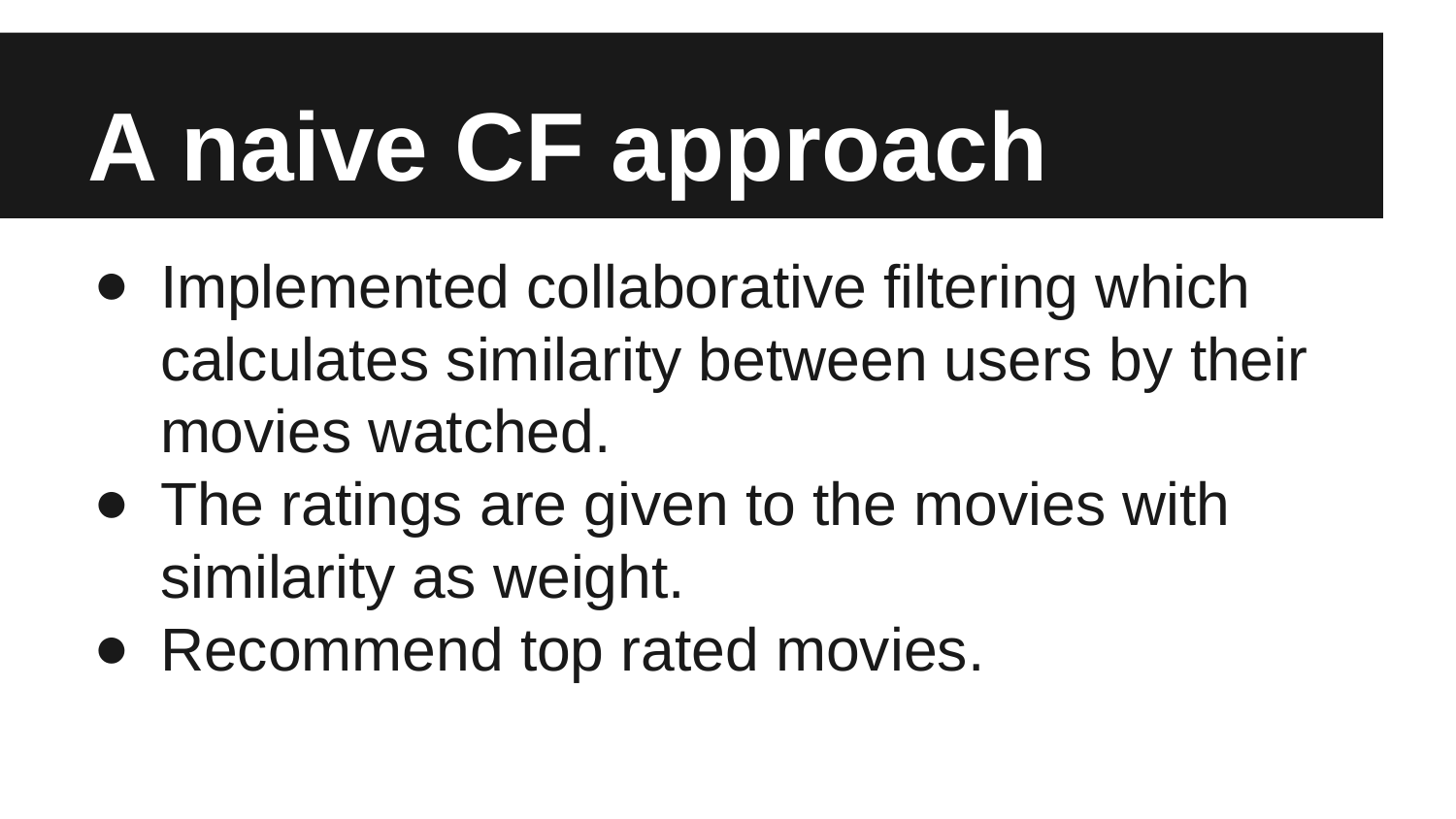

# A naive CF approach
Implemented collaborative filtering which calculates similarity between users by their movies watched.
The ratings are given to the movies with similarity as weight.
Recommend top rated movies.